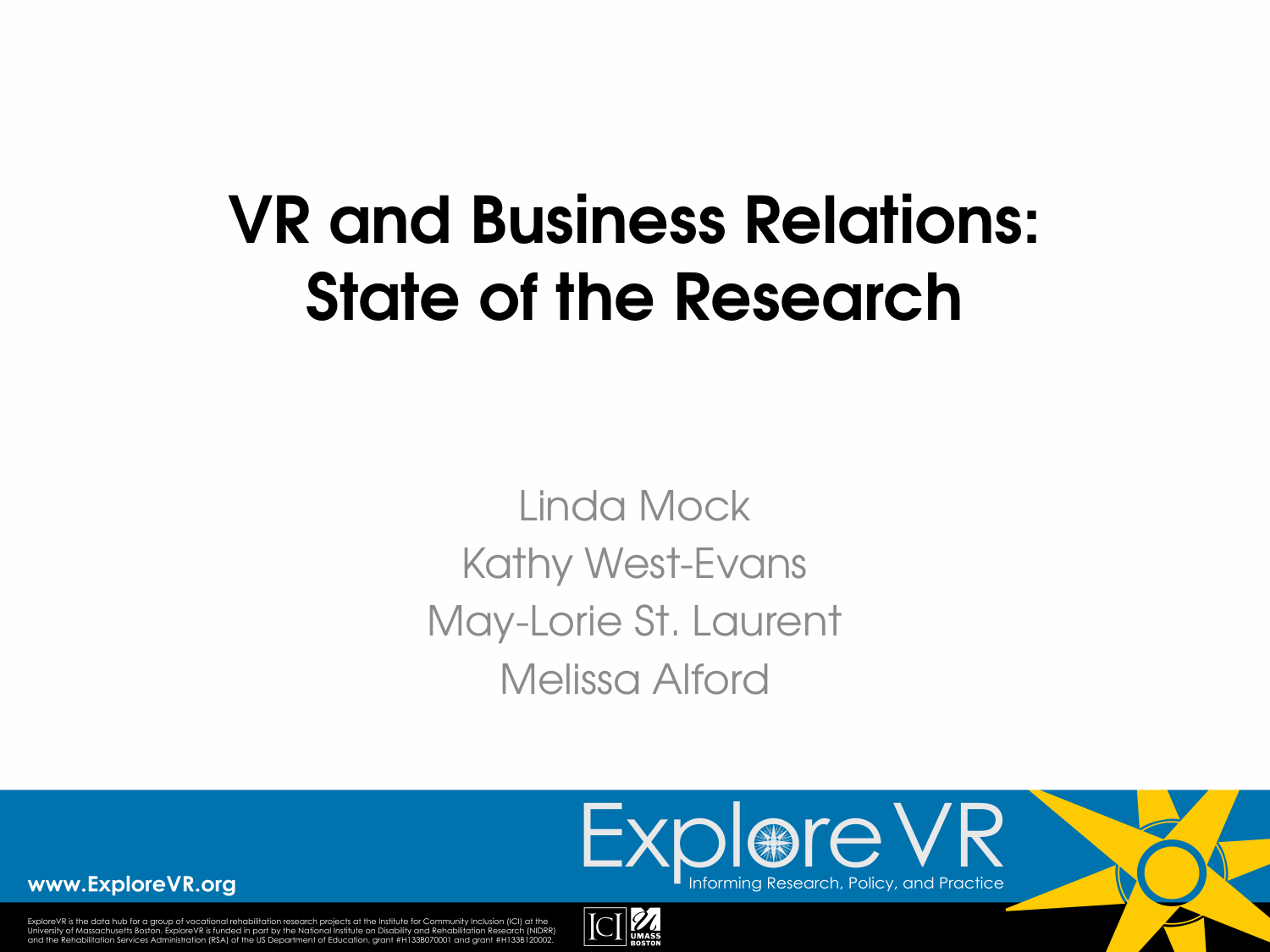

# VR and Business Relations: State of the Research
Linda Mock
Kathy West-Evans
May-Lorie St. Laurent
Melissa Alford